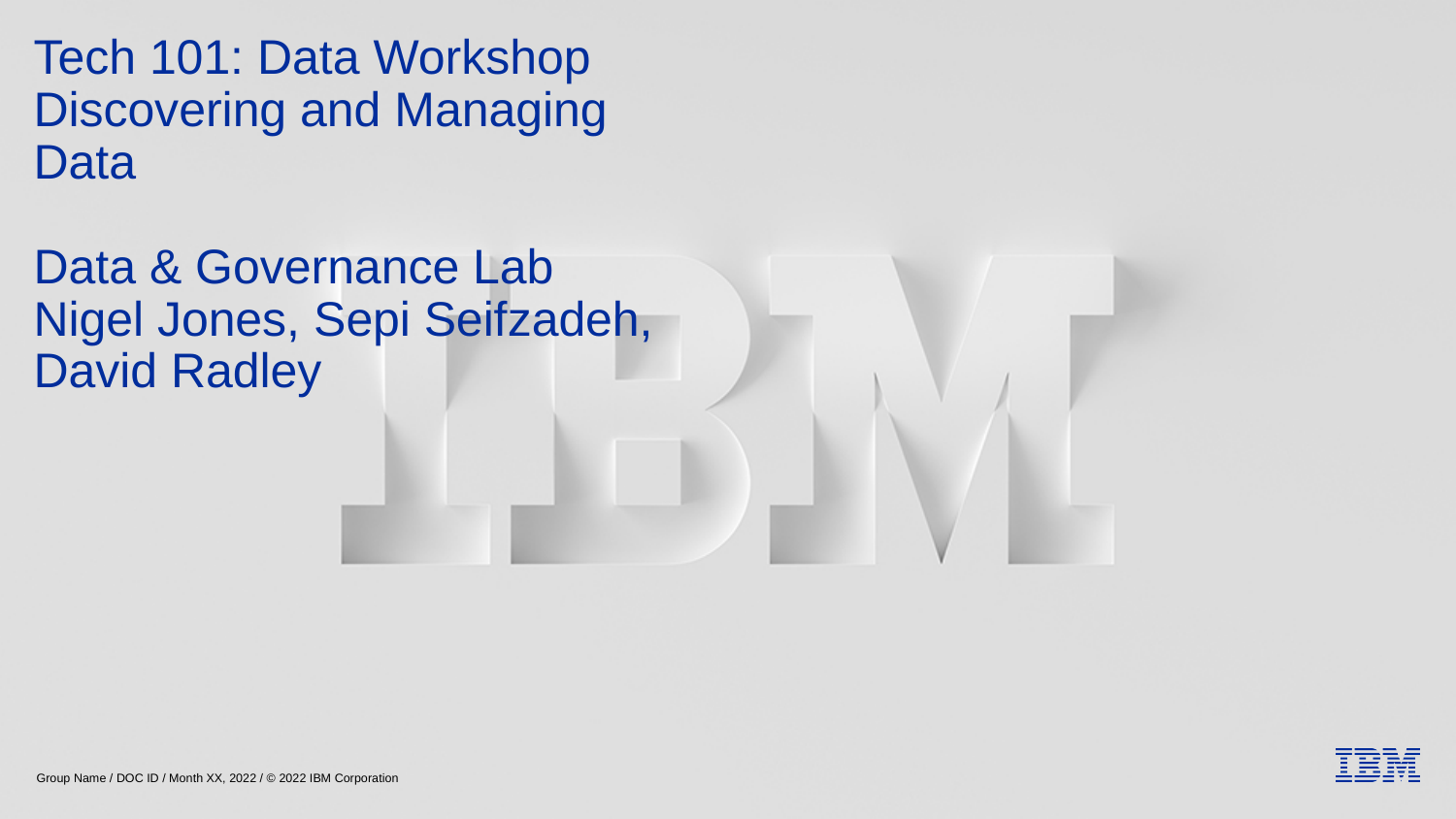

# Tech 101: Data Workshop Discovering and Managing Data Data & Governance Lab Nigel Jones, Sepi Seifzadeh, David Radley
Group Name / DOC ID / Month XX, 2022 / © 2022 IBM Corporation